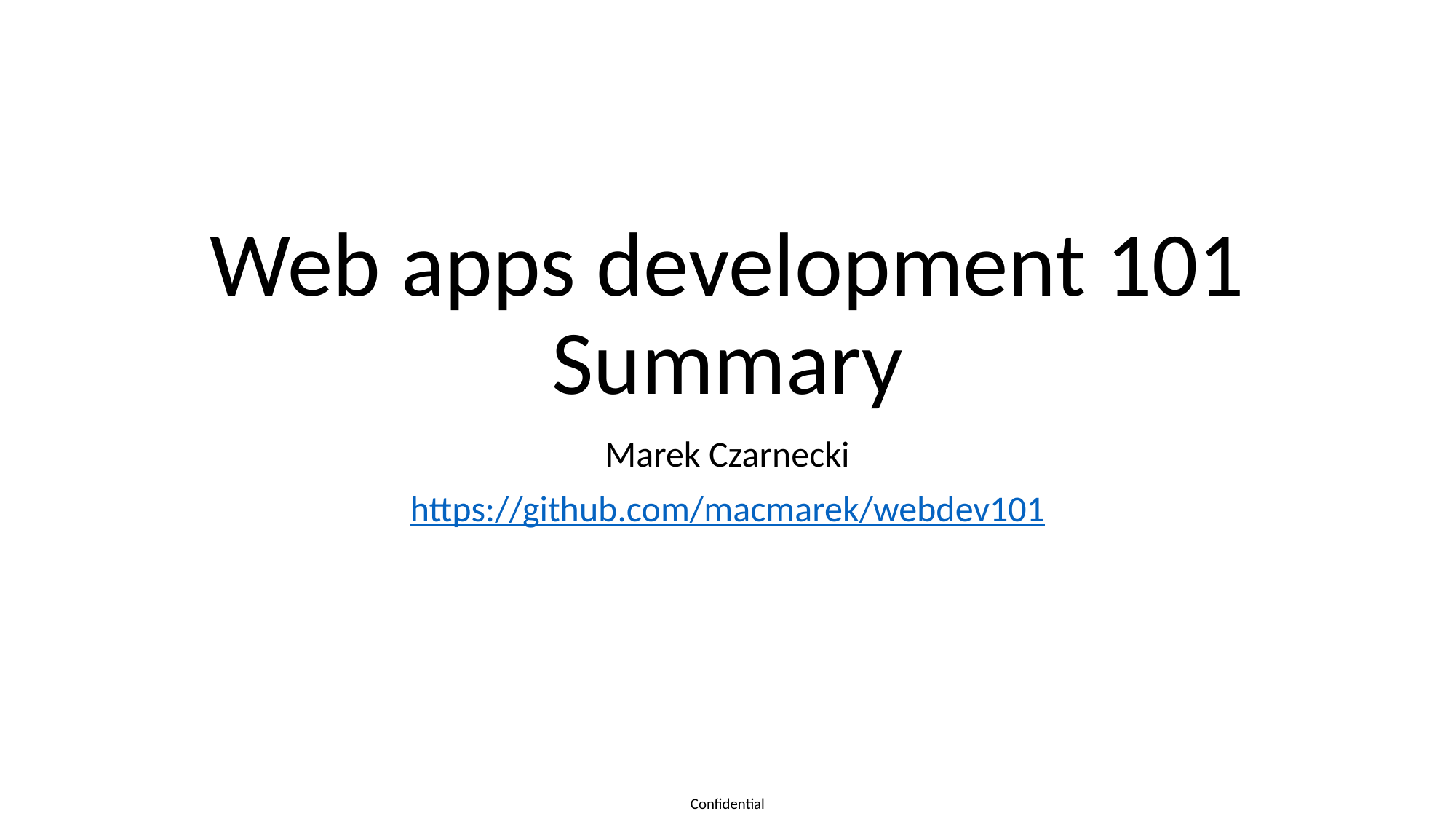

# Web apps development 101 Summary
Marek Czarnecki
https://github.com/macmarek/webdev101